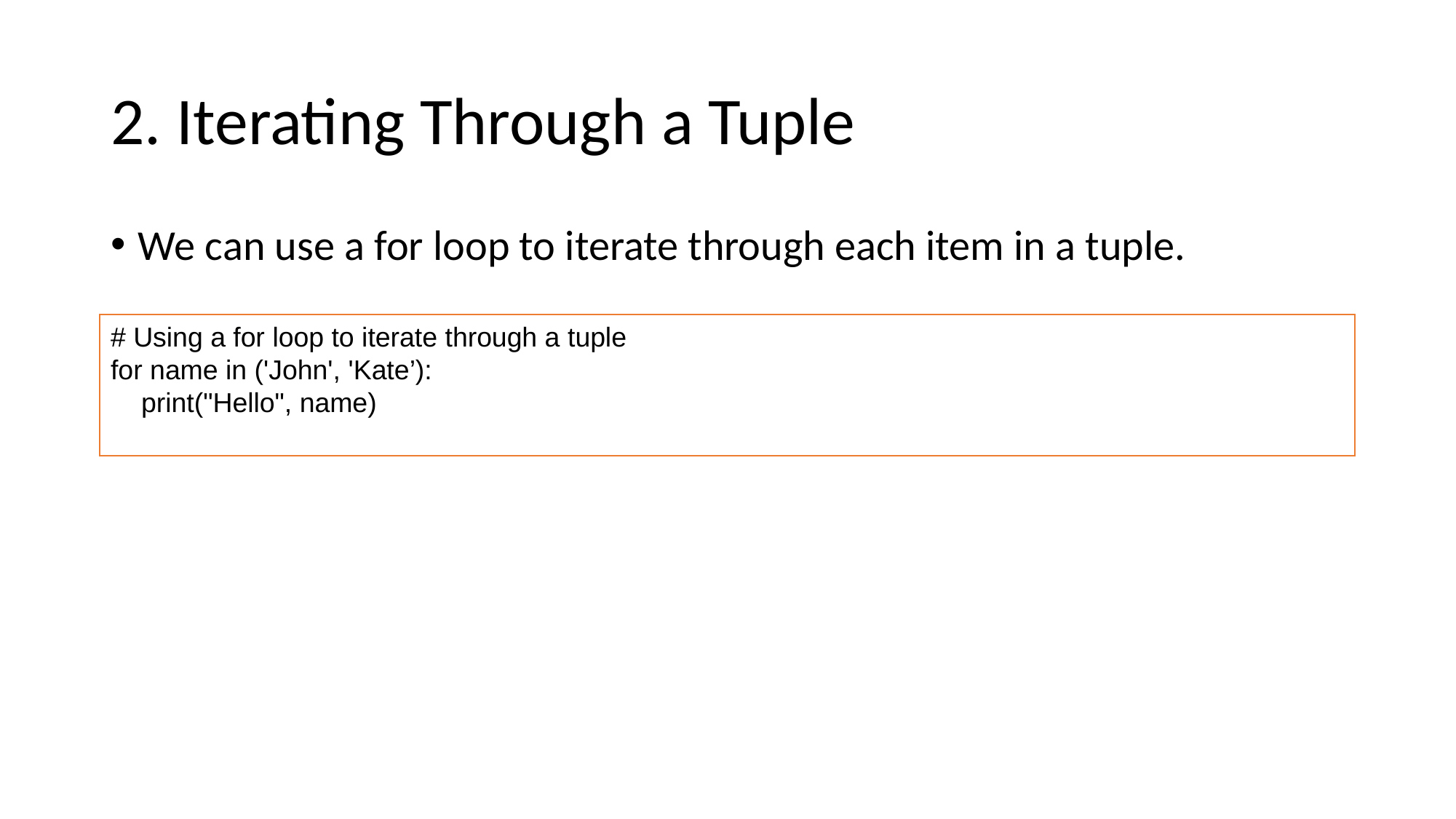

# 2. Iterating Through a Tuple
We can use a for loop to iterate through each item in a tuple.
# Using a for loop to iterate through a tuple
for name in ('John', 'Kate’):
    print("Hello", name)